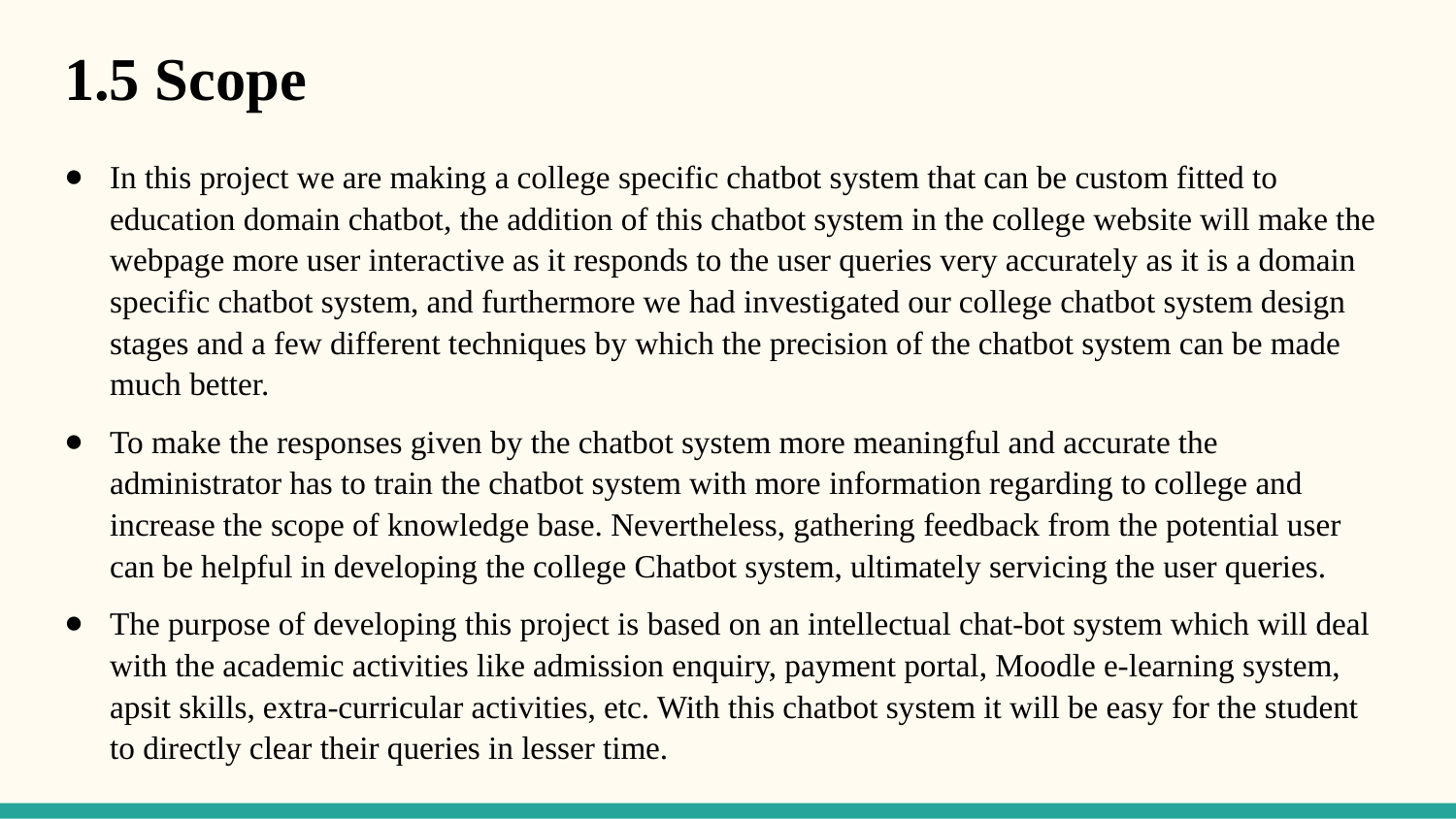

# 1.5 Scope
In this project we are making a college specific chatbot system that can be custom fitted to education domain chatbot, the addition of this chatbot system in the college website will make the webpage more user interactive as it responds to the user queries very accurately as it is a domain specific chatbot system, and furthermore we had investigated our college chatbot system design stages and a few different techniques by which the precision of the chatbot system can be made much better.
To make the responses given by the chatbot system more meaningful and accurate the administrator has to train the chatbot system with more information regarding to college and increase the scope of knowledge base. Nevertheless, gathering feedback from the potential user can be helpful in developing the college Chatbot system, ultimately servicing the user queries.
The purpose of developing this project is based on an intellectual chat-bot system which will deal with the academic activities like admission enquiry, payment portal, Moodle e-learning system, apsit skills, extra-curricular activities, etc. With this chatbot system it will be easy for the student to directly clear their queries in lesser time.